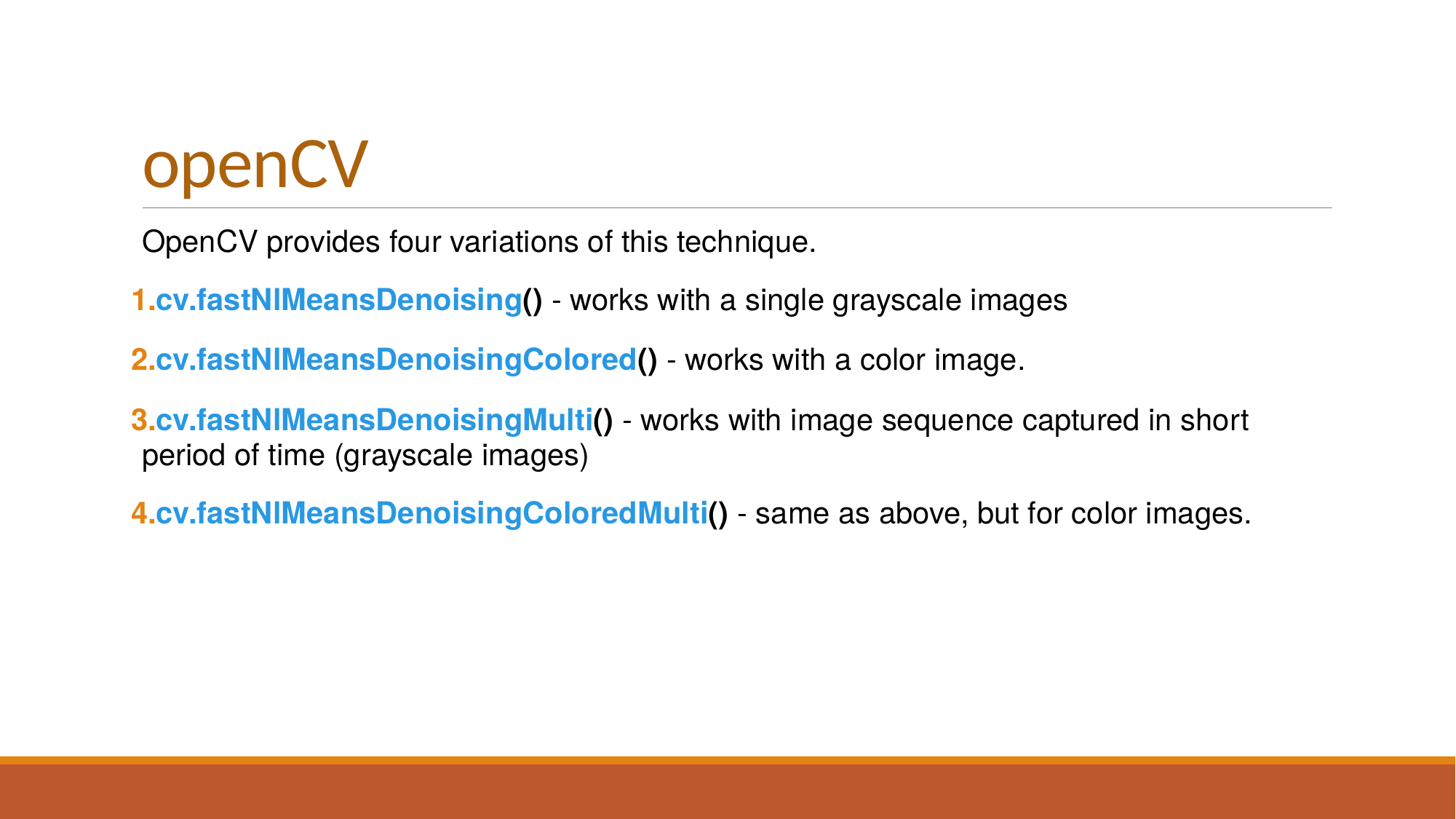

# openCV
OpenCV provides four variations of this technique.
cv.fastNlMeansDenoising() - works with a single grayscale images
cv.fastNlMeansDenoisingColored() - works with a color image.
cv.fastNlMeansDenoisingMulti() - works with image sequence captured in short period of time (grayscale images)
cv.fastNlMeansDenoisingColoredMulti() - same as above, but for color images.